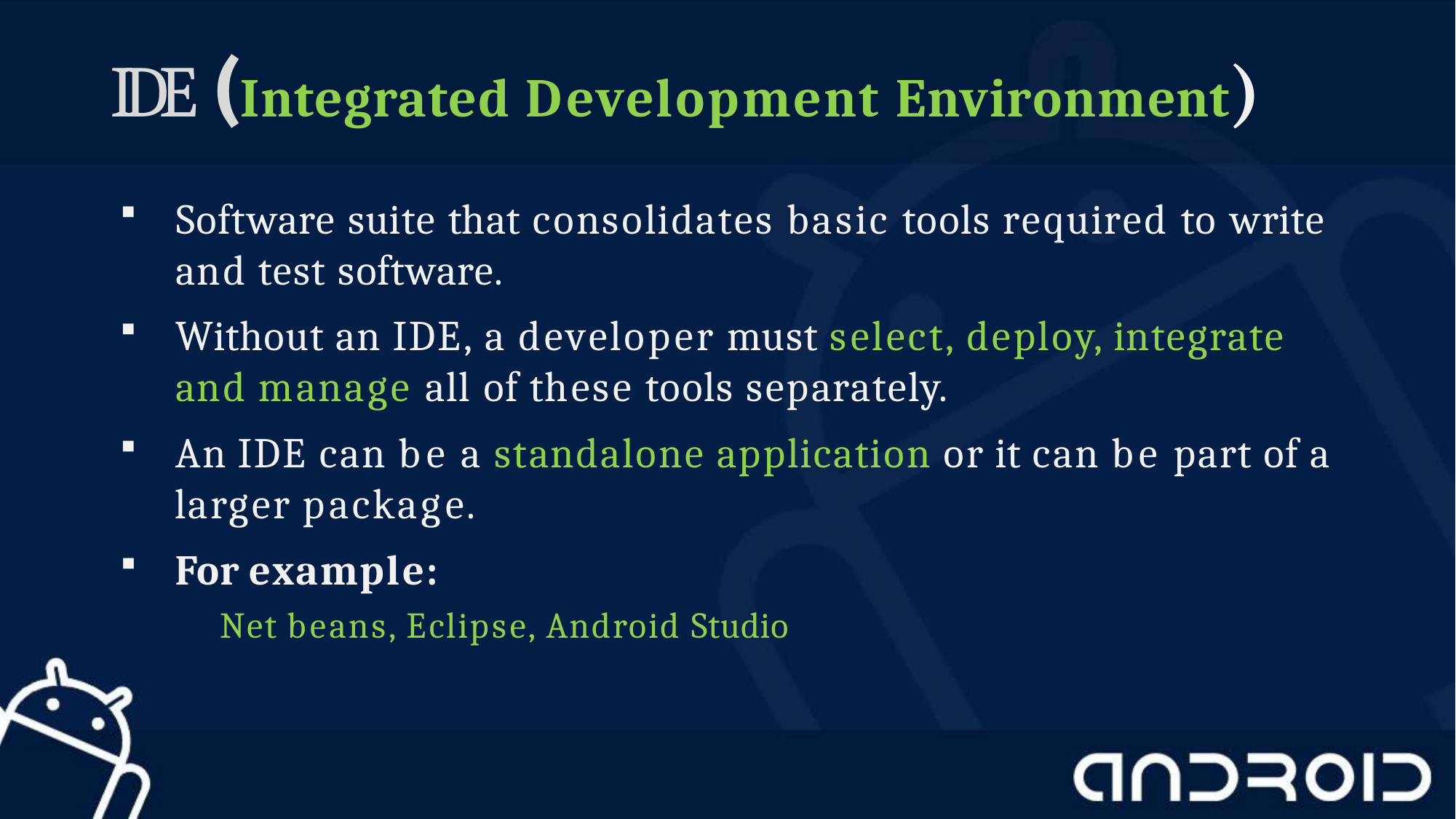

# IDE	(Integrated Development Environment)
Software suite that consolidates basic tools required to write and test software.
Without an IDE, a developer must select, deploy, integrate and manage all of these tools separately.
An IDE can be a standalone application or it can be part of a larger package.
For example:
Net beans, Eclipse, Android Studio